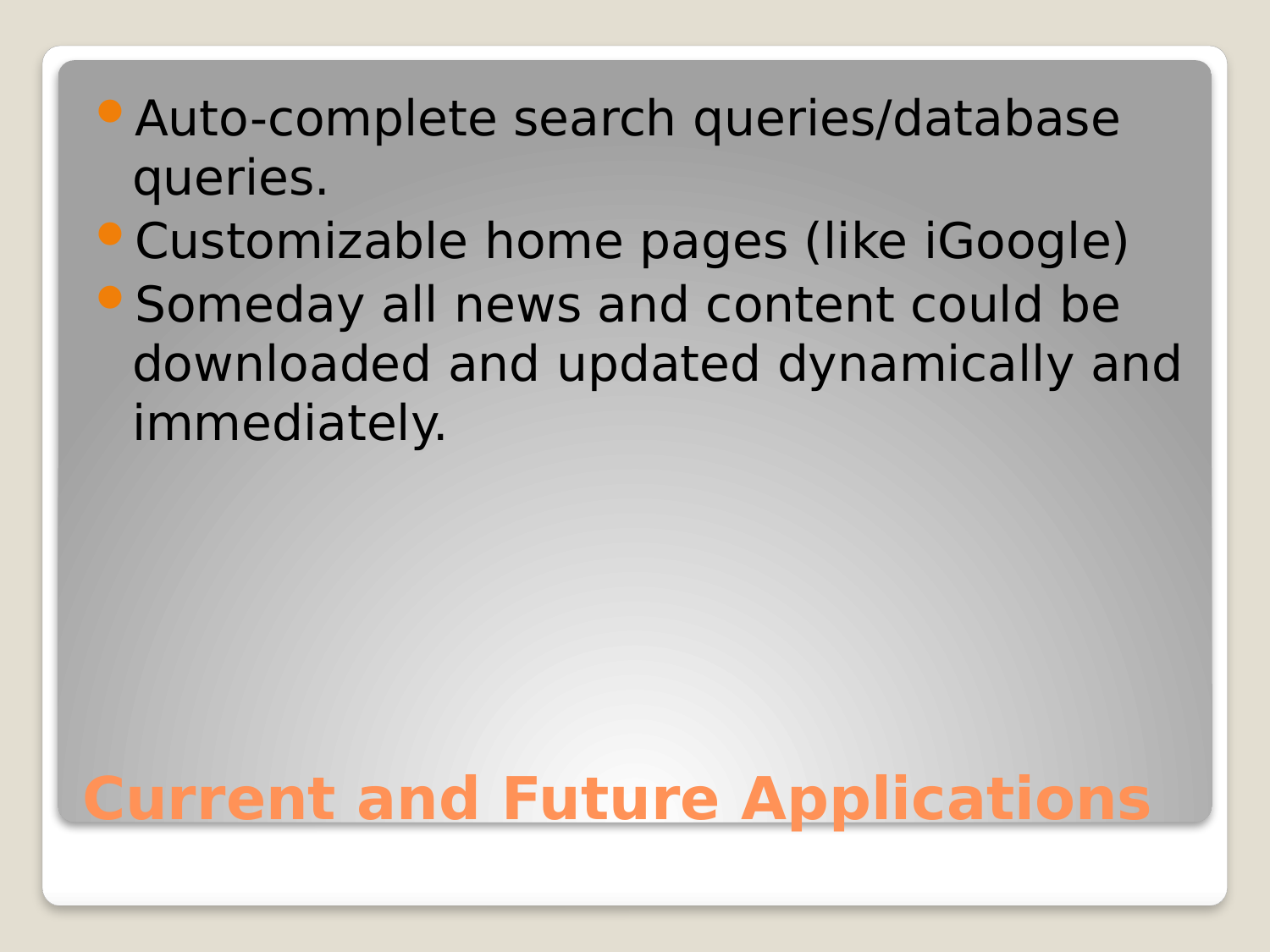

Auto-complete search queries/database queries.
Customizable home pages (like iGoogle)
Someday all news and content could be downloaded and updated dynamically and immediately.
# Current and Future Applications